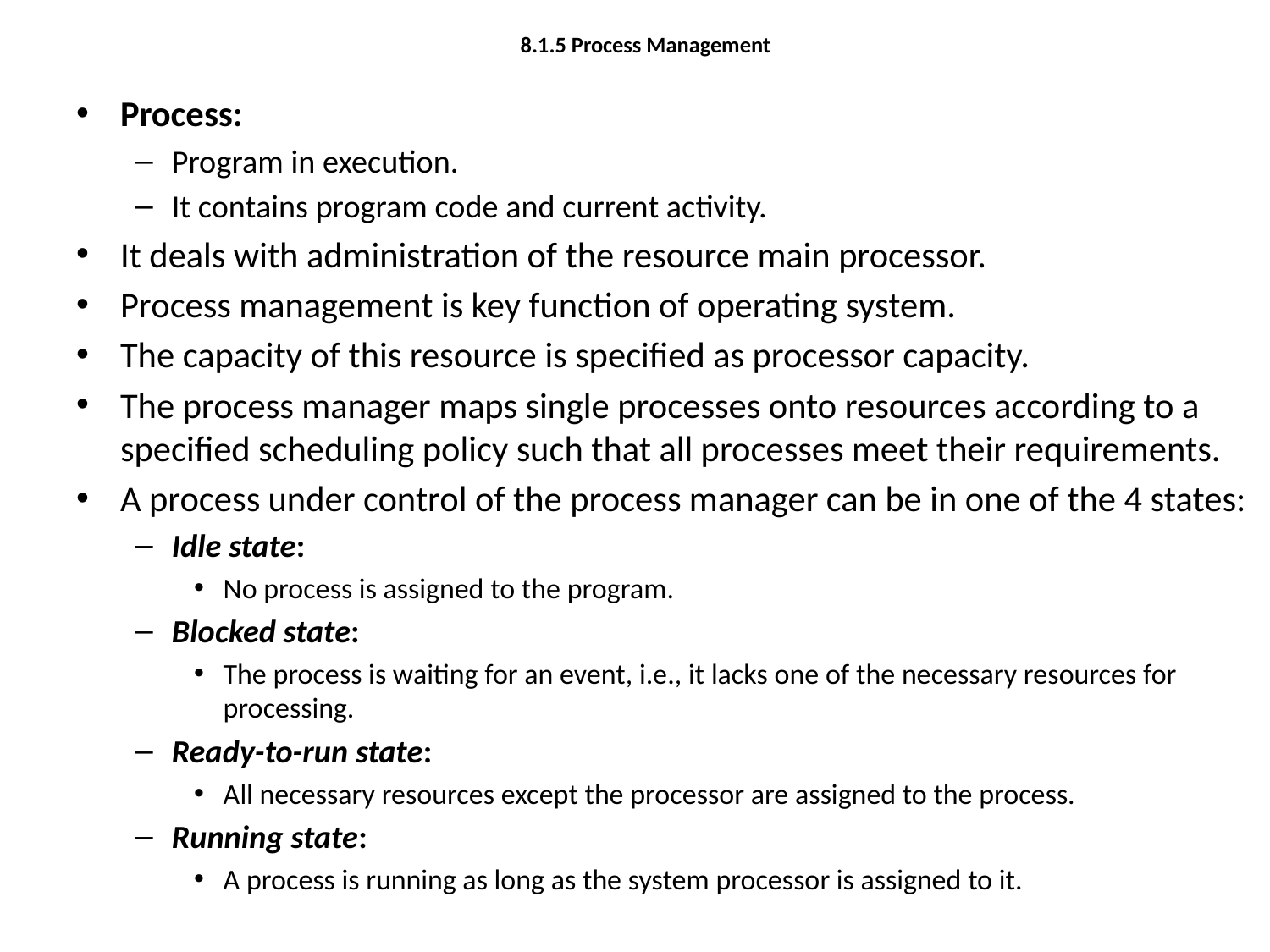

# 8.1.5 Process Management
Process:
Program in execution.
It contains program code and current activity.
It deals with administration of the resource main processor.
Process management is key function of operating system.
The capacity of this resource is specified as processor capacity.
The process manager maps single processes onto resources according to a specified scheduling policy such that all processes meet their requirements.
A process under control of the process manager can be in one of the 4 states:
Idle state:
No process is assigned to the program.
Blocked state:
The process is waiting for an event, i.e., it lacks one of the necessary resources for processing.
Ready-to-run state:
All necessary resources except the processor are assigned to the process.
Running state:
A process is running as long as the system processor is assigned to it.